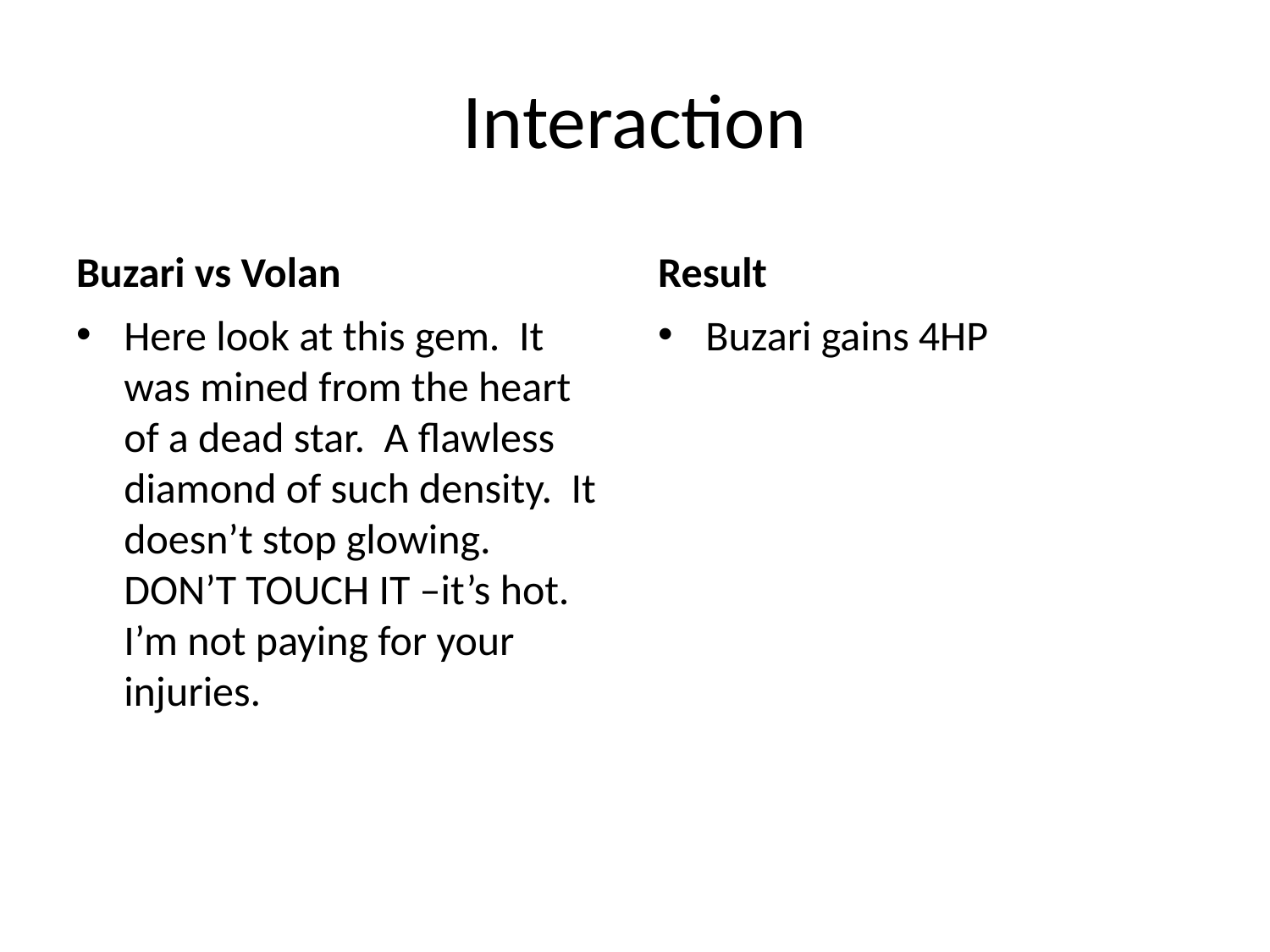

# Interaction
Buzari vs Volan
Result
Here look at this gem.  It was mined from the heart of a dead star.  A flawless diamond of such density.  It doesn’t stop glowing.  DON’T TOUCH IT –it’s hot.  I’m not paying for your injuries.
Buzari gains 4HP